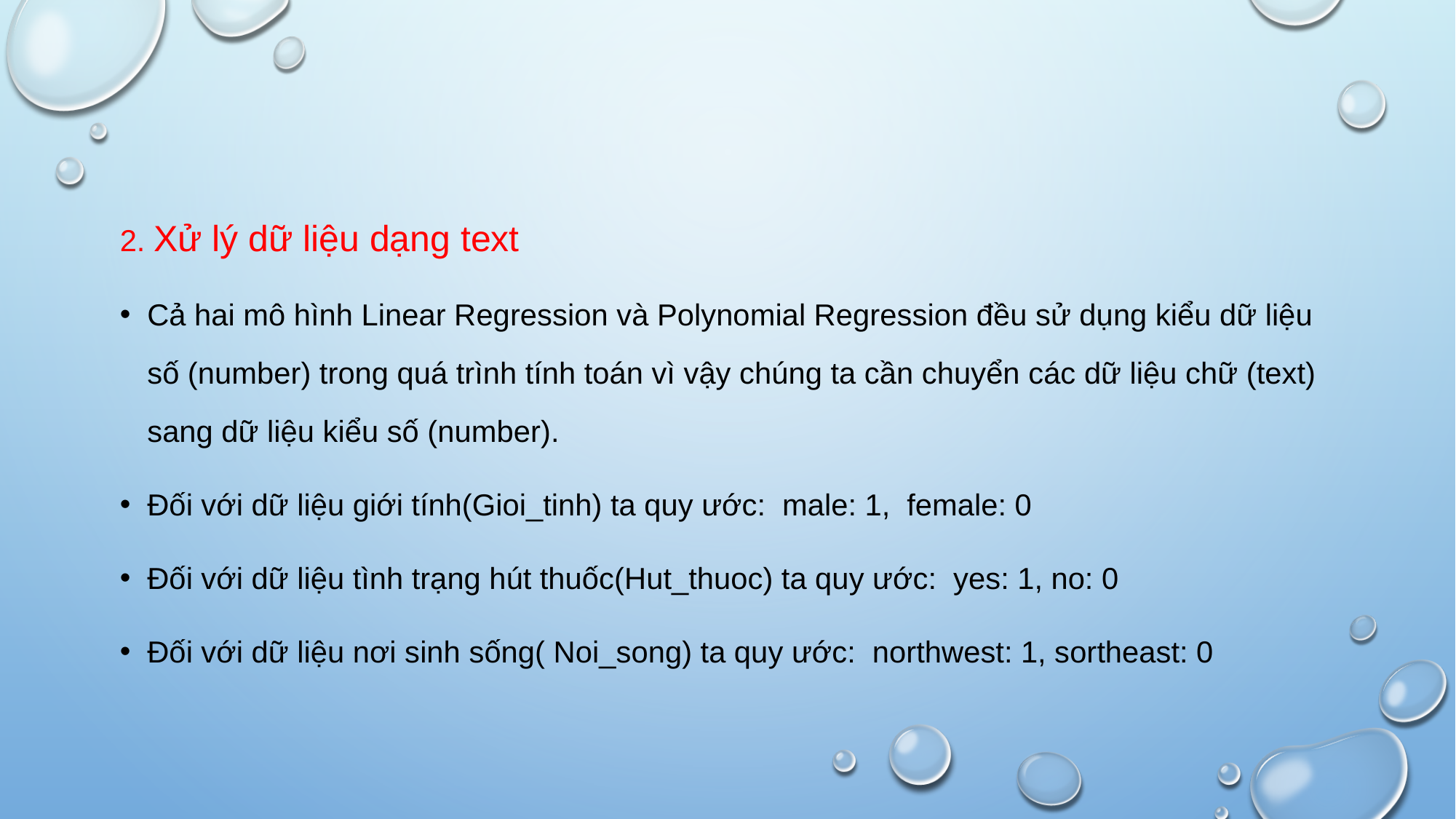

2. Xử lý dữ liệu dạng text
Cả hai mô hình Linear Regression và Polynomial Regression đều sử dụng kiểu dữ liệu số (number) trong quá trình tính toán vì vậy chúng ta cần chuyển các dữ liệu chữ (text) sang dữ liệu kiểu số (number).
Đối với dữ liệu giới tính(Gioi_tinh) ta quy ước:  male: 1,  female: 0
Đối với dữ liệu tình trạng hút thuốc(Hut_thuoc) ta quy ước:  yes: 1, no: 0
Đối với dữ liệu nơi sinh sống( Noi_song) ta quy ước:  northwest: 1, sortheast: 0